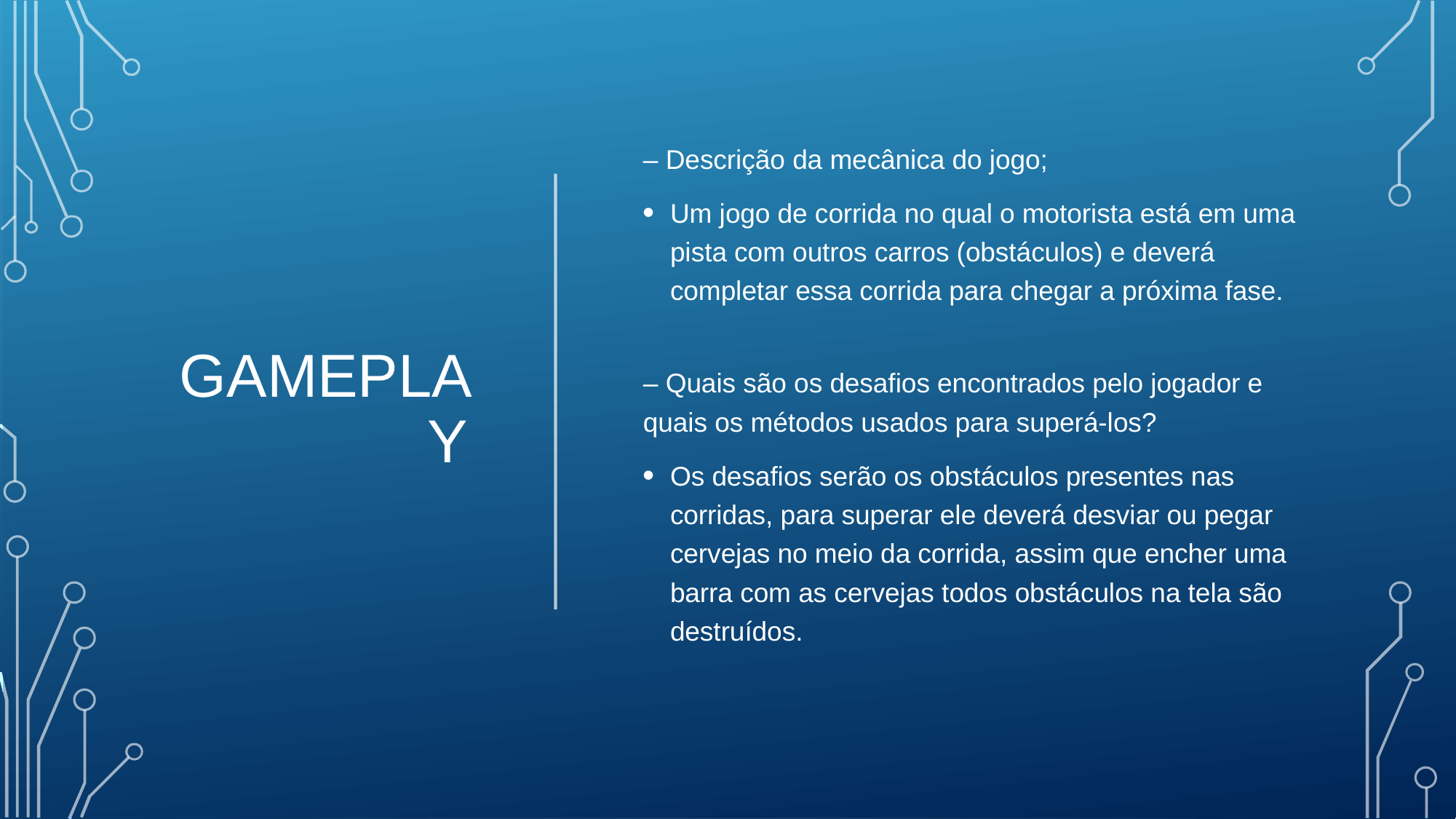

# Gameplay
– Descrição da mecânica do jogo;
Um jogo de corrida no qual o motorista está em uma pista com outros carros (obstáculos) e deverá completar essa corrida para chegar a próxima fase.
– Quais são os desafios encontrados pelo jogador e quais os métodos usados para superá-los?
Os desafios serão os obstáculos presentes nas corridas, para superar ele deverá desviar ou pegar cervejas no meio da corrida, assim que encher uma barra com as cervejas todos obstáculos na tela são destruídos.